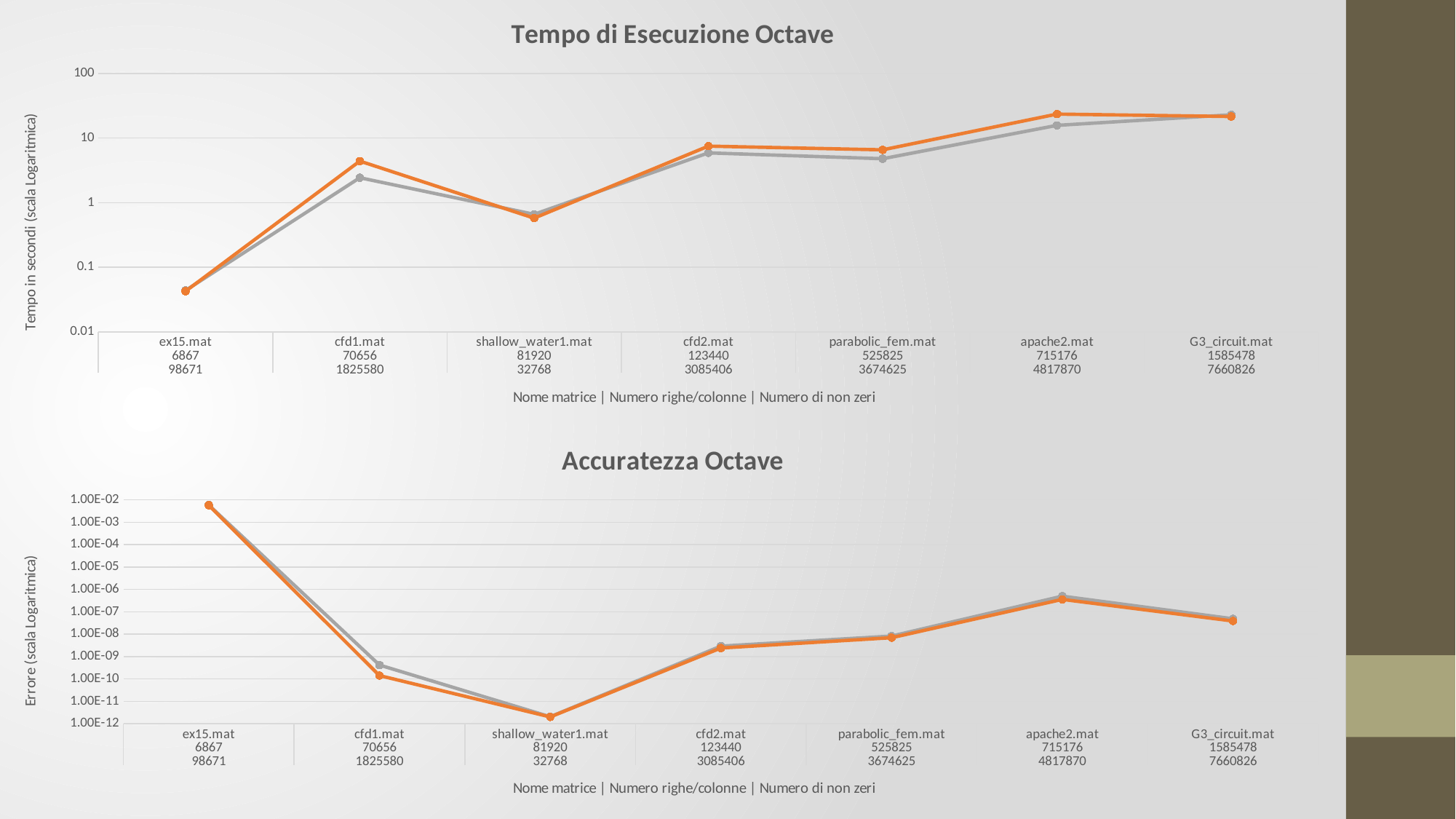

### Chart: Tempo di Esecuzione Octave

| Category | Octave Windows | Octave Linux |
|---|---|---|
| ex15.mat | 0.0437 | 0.0425 |
| cfd1.mat | 2.4327 | 4.4045 |
| shallow_water1.mat | 0.6593 | 0.5755 |
| cfd2.mat | 5.9051 | 7.5087 |
| parabolic_fem.mat | 4.7892 | 6.5828 |
| apache2.mat | 15.7474 | 23.5168 |
| G3_circuit.mat | 22.9353 | 21.5702 |

### Chart: Accuratezza Octave

| Category | Octave Windows | Octave Linux |
|---|---|---|
| ex15.mat | 0.0058965 | 0.0057401 |
| cfd1.mat | 4.1833e-10 | 1.4193e-10 |
| shallow_water1.mat | 2.0501e-12 | 2.0155e-12 |
| cfd2.mat | 2.9349e-09 | 2.4154e-09 |
| parabolic_fem.mat | 8.2391e-09 | 6.9777e-09 |
| apache2.mat | 5.0076e-07 | 3.5904e-07 |
| G3_circuit.mat | 4.9066e-08 | 3.8986e-08 |